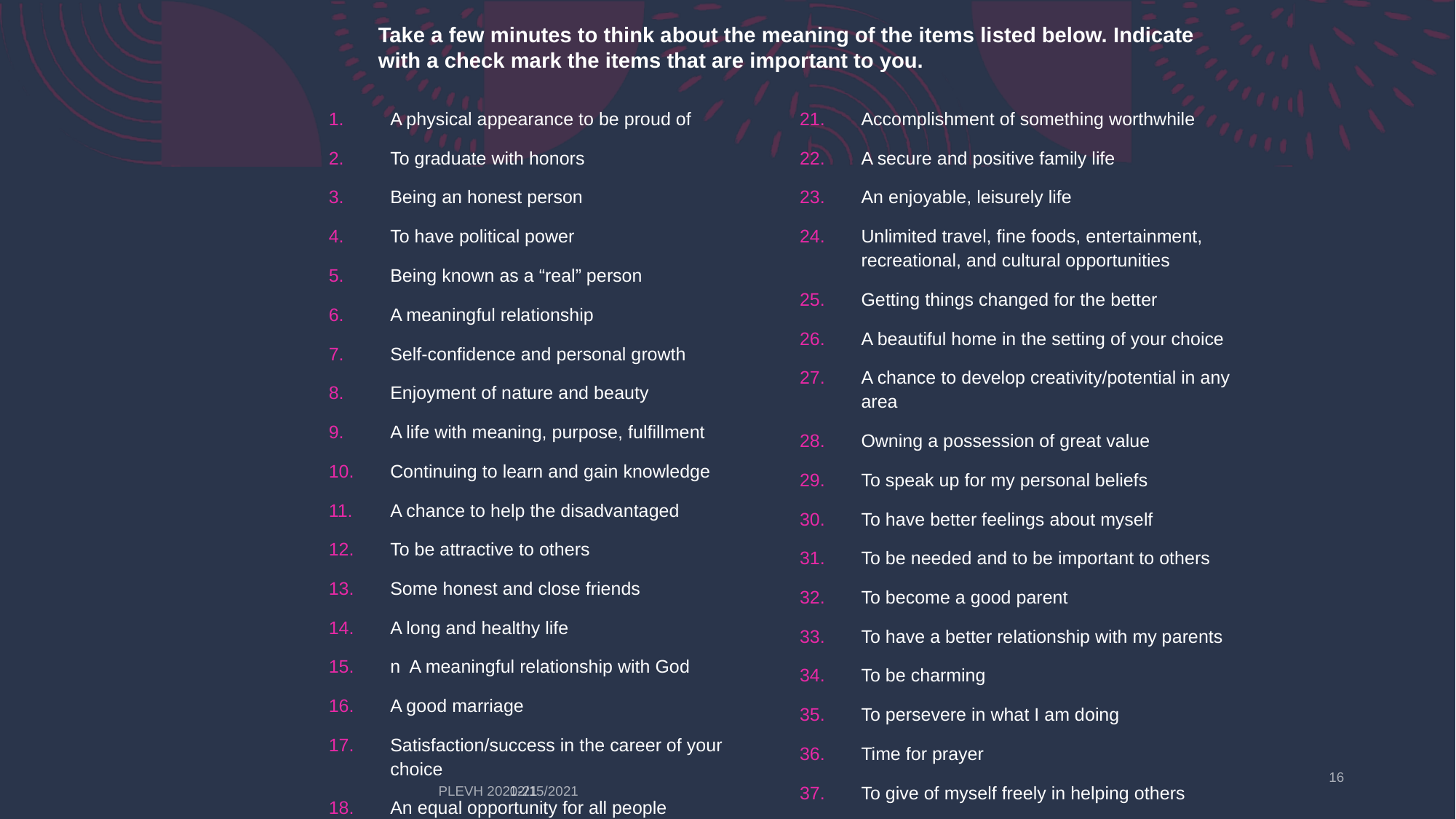

# Take a few minutes to think about the meaning of the items listed below. Indicate with a check mark the items that are important to you.
A physical appearance to be proud of
To graduate with honors
Being an honest person
To have political power
Being known as a “real” person
A meaningful relationship
Self-confidence and personal growth
Enjoyment of nature and beauty
A life with meaning, purpose, fulfillment
Continuing to learn and gain knowledge
A chance to help the disadvantaged
To be attractive to others
Some honest and close friends
A long and healthy life
n  A meaningful relationship with God
A good marriage
Satisfaction/success in the career of your choice
An equal opportunity for all people
Freedom to live life as you want
A financially comfortable life
Accomplishment of something worthwhile
A secure and positive family life
An enjoyable, leisurely life
Unlimited travel, fine foods, entertainment, recreational, and cultural opportunities
Getting things changed for the better
A beautiful home in the setting of your choice
A chance to develop creativity/potential in any area
Owning a possession of great value
To speak up for my personal beliefs
To have better feelings about myself
To be needed and to be important to others
To become a good parent
To have a better relationship with my parents
To be charming
To persevere in what I am doing
Time for prayer
To give of myself freely in helping others
A safe and secure environment
To be loved by a special few
To be trusted by others
16
PLEVH 2020-21
12/15/2021